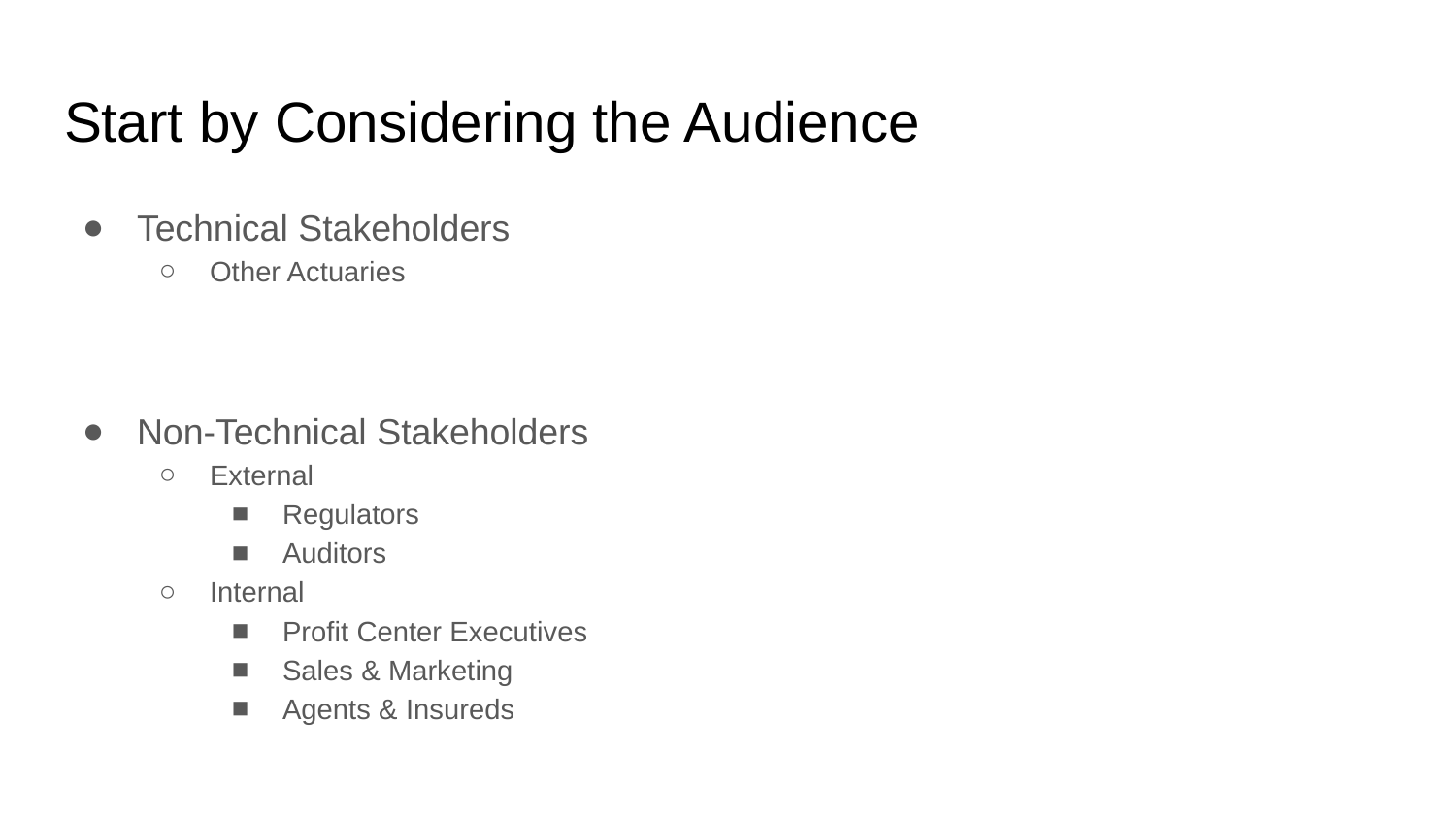

# Start by Considering the Audience
Technical Stakeholders
Other Actuaries

Non-Technical Stakeholders
External
Regulators
Auditors
Internal
Profit Center Executives
Sales & Marketing
Agents & Insureds